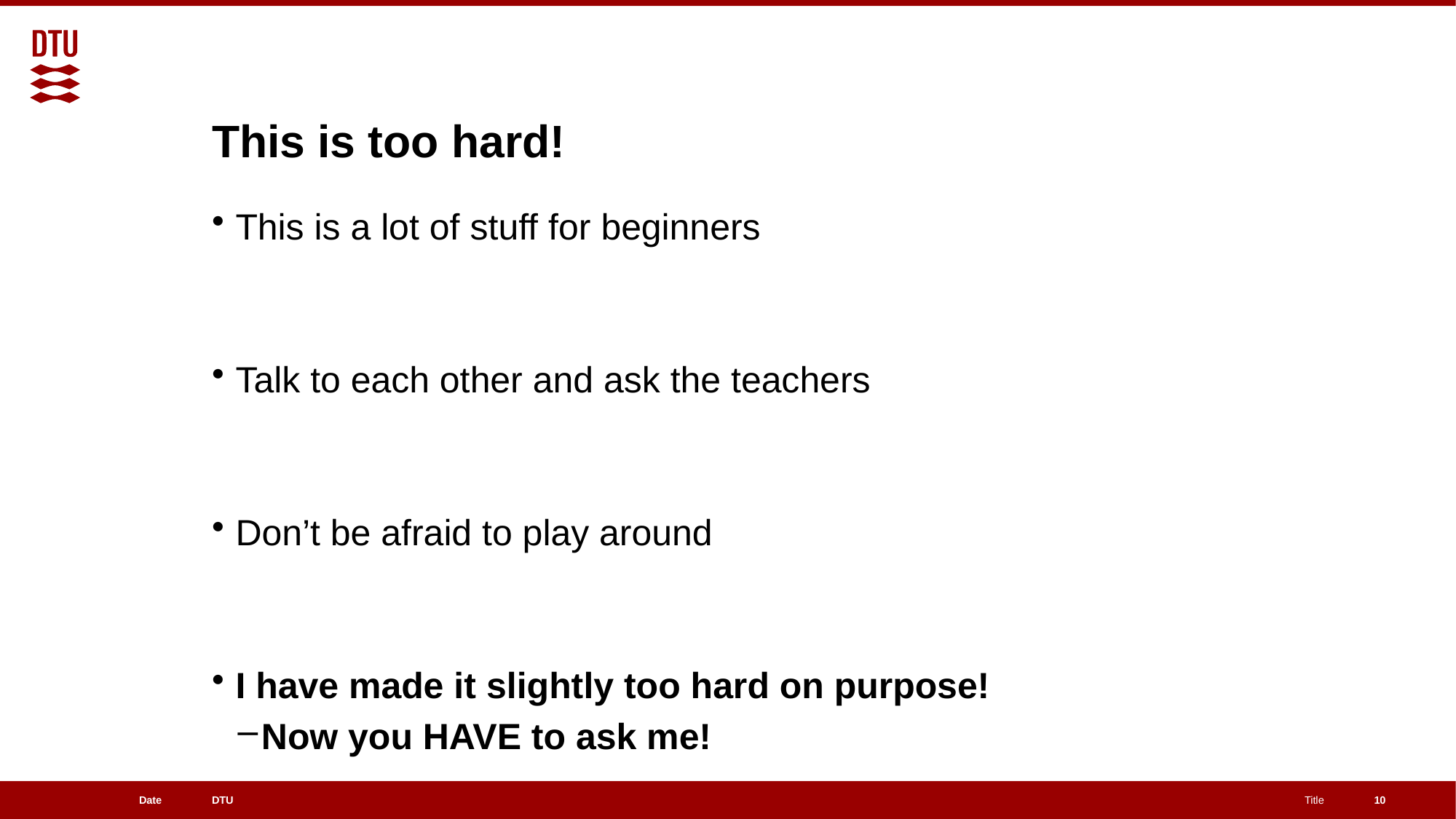

# This is too hard!
This is a lot of stuff for beginners

Talk to each other and ask the teachers

Don’t be afraid to play around

I have made it slightly too hard on purpose!
Now you HAVE to ask me!

10